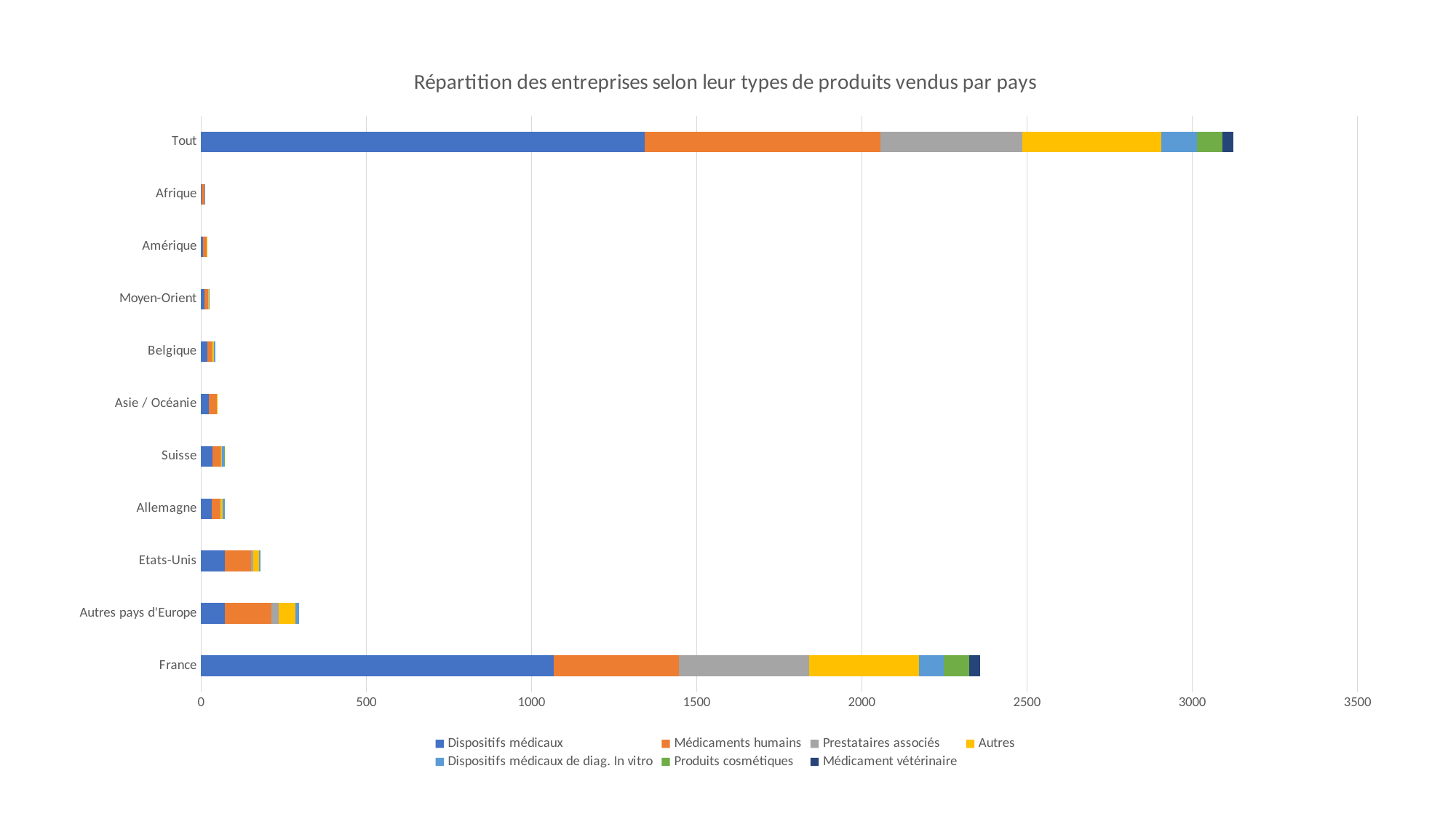

### Chart: Répartition des entreprises selon leur types de produits vendus par pays

| Category | Dispositifs médicaux | Médicaments humains | Prestataires associés | Autres | Dispositifs médicaux de diag. In vitro | Produits cosmétiques | Médicament vétérinaire |
|---|---|---|---|---|---|---|---|
| France | 1068.0 | 379.0 | 394.0 | 333.0 | 74.0 | 76.0 | 33.0 |
| Autres pays d'Europe | 73.0 | 140.0 | 21.0 | 52.0 | 11.0 | 0.0 | 0.0 |
| Etats-Unis | 71.0 | 81.0 | 6.0 | 18.0 | 5.0 | 0.0 | 0.0 |
| Allemagne | 33.0 | 24.0 | 2.0 | 7.0 | 6.0 | 0.0 | 0.0 |
| Suisse | 35.0 | 24.0 | 2.0 | 3.0 | 6.0 | 1.0 | 0.0 |
| Asie / Océanie | 23.0 | 24.0 | 1.0 | 1.0 | 0.0 | 0.0 | 0.0 |
| Belgique | 20.0 | 12.0 | 2.0 | 6.0 | 4.0 | 0.0 | 0.0 |
| Moyen-Orient | 11.0 | 11.0 | 0.0 | 1.0 | 1.0 | 0.0 | 0.0 |
| Amérique | 6.0 | 11.0 | 0.0 | 1.0 | 0.0 | 0.0 | 0.0 |
| Afrique | 2.0 | 9.0 | 0.0 | 0.0 | 1.0 | 0.0 | 0.0 |
| Tout | 1342.0 | 715.0 | 428.0 | 422.0 | 108.0 | 77.0 | 33.0 |